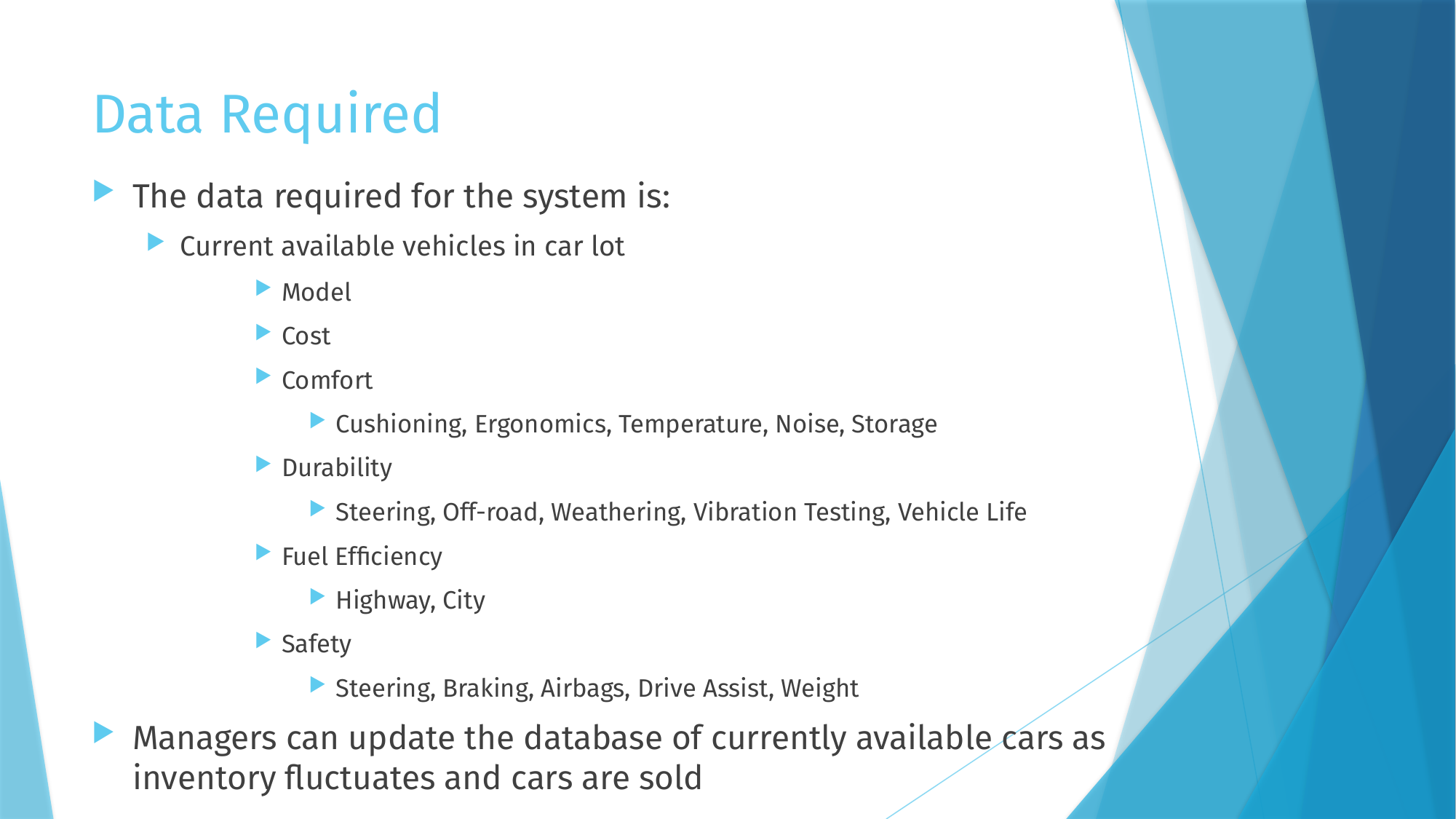

# Data Required
The data required for the system is:
Current available vehicles in car lot
Model
Cost
Comfort
Cushioning, Ergonomics, Temperature, Noise, Storage
Durability
Steering, Off-road, Weathering, Vibration Testing, Vehicle Life
Fuel Efficiency
Highway, City
Safety
Steering, Braking, Airbags, Drive Assist, Weight
Managers can update the database of currently available cars as inventory fluctuates and cars are sold